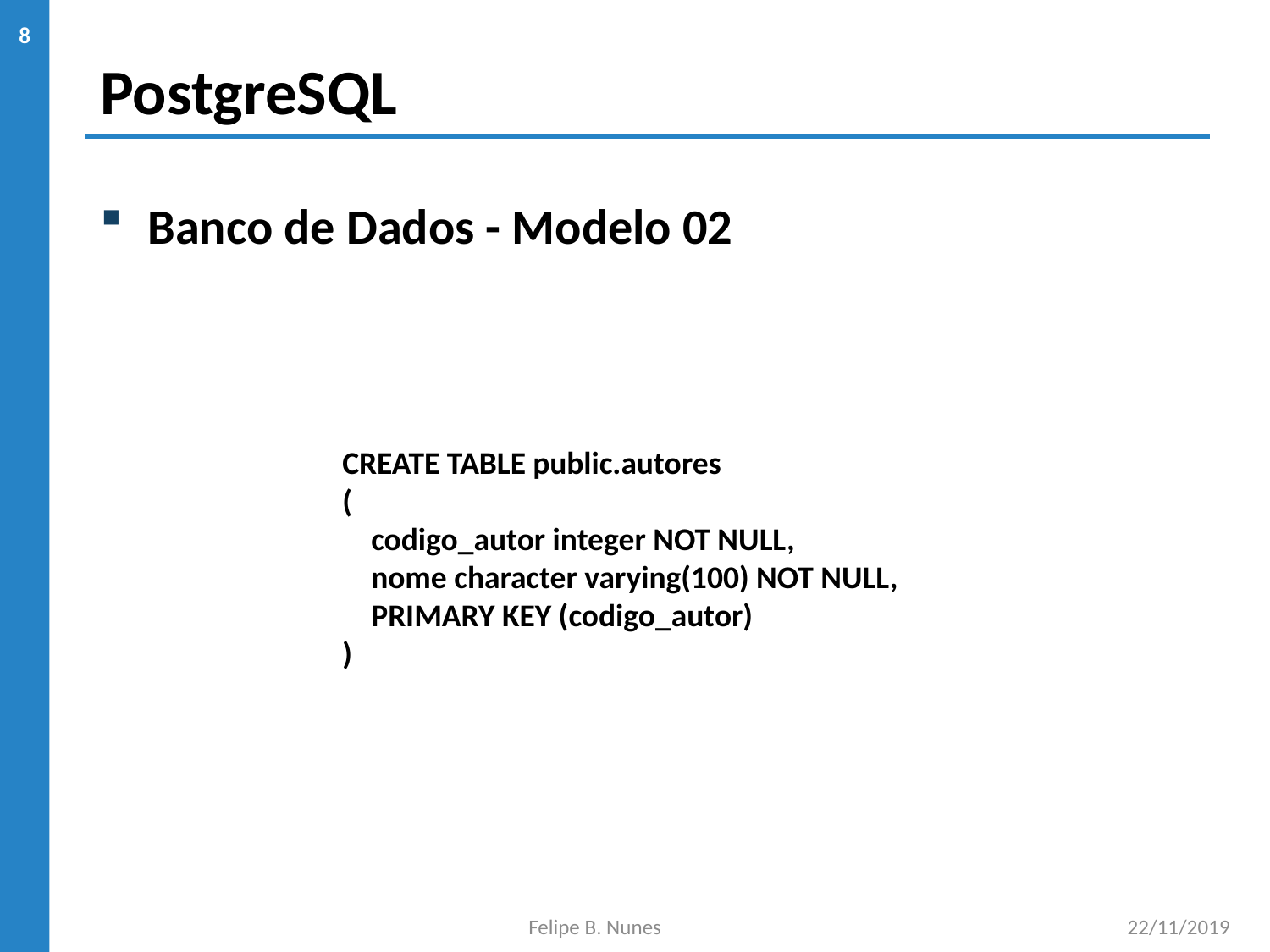

# PostgreSQL
8
Banco de Dados - Modelo 02

CREATE TABLE public.autores
(
    codigo_autor integer NOT NULL,
    nome character varying(100) NOT NULL,
    PRIMARY KEY (codigo_autor)
)
Felipe B. Nunes
22/11/2019